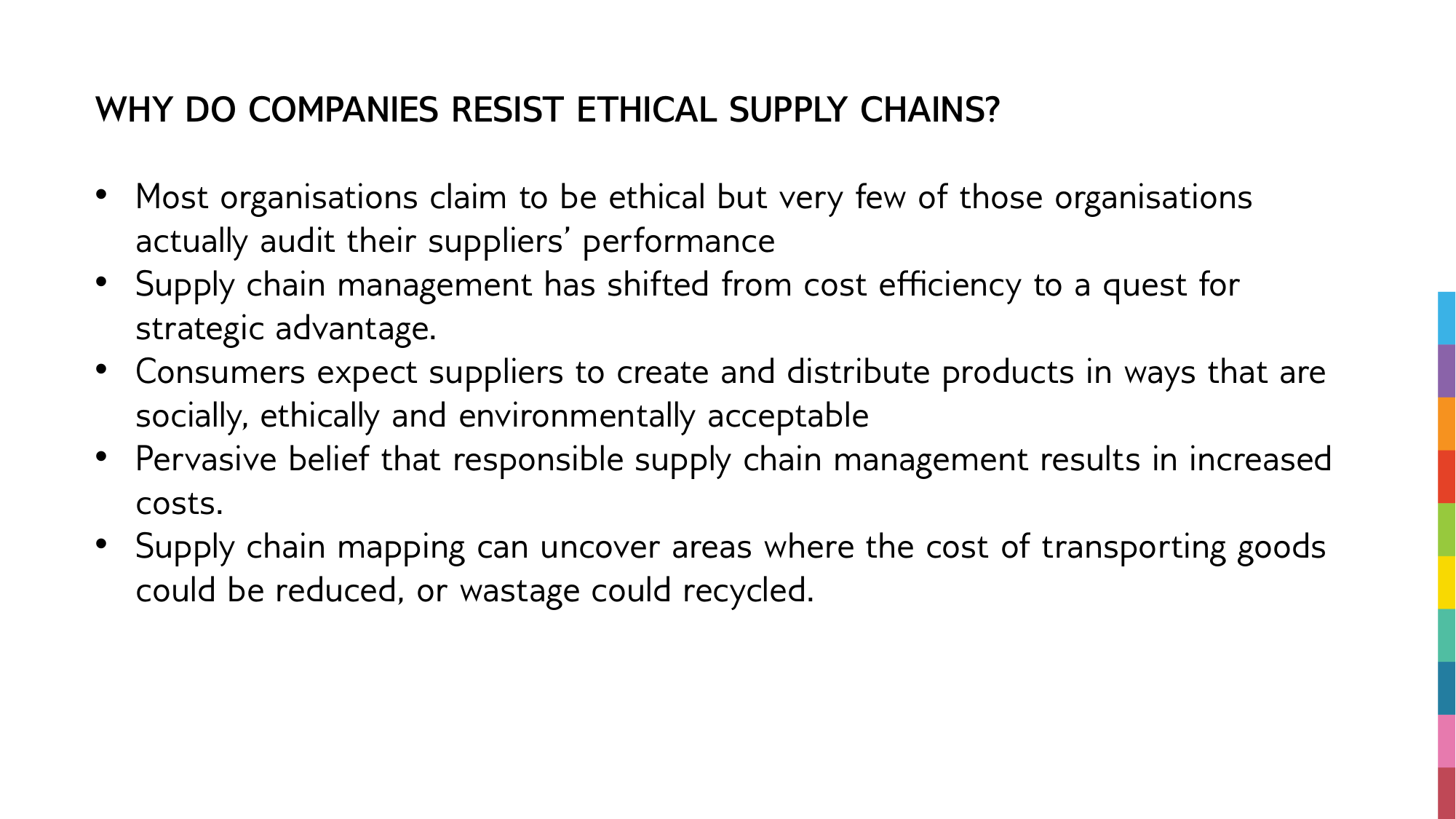

# WHY DO COMPANIES RESIST ETHICAL SUPPLY CHAINS?
Most organisations claim to be ethical but very few of those organisations actually audit their suppliers’ performance
Supply chain management has shifted from cost efficiency to a quest for strategic advantage.
Consumers expect suppliers to create and distribute products in ways that are socially, ethically and environmentally acceptable
Pervasive belief that responsible supply chain management results in increased costs.
Supply chain mapping can uncover areas where the cost of transporting goods could be reduced, or wastage could recycled.